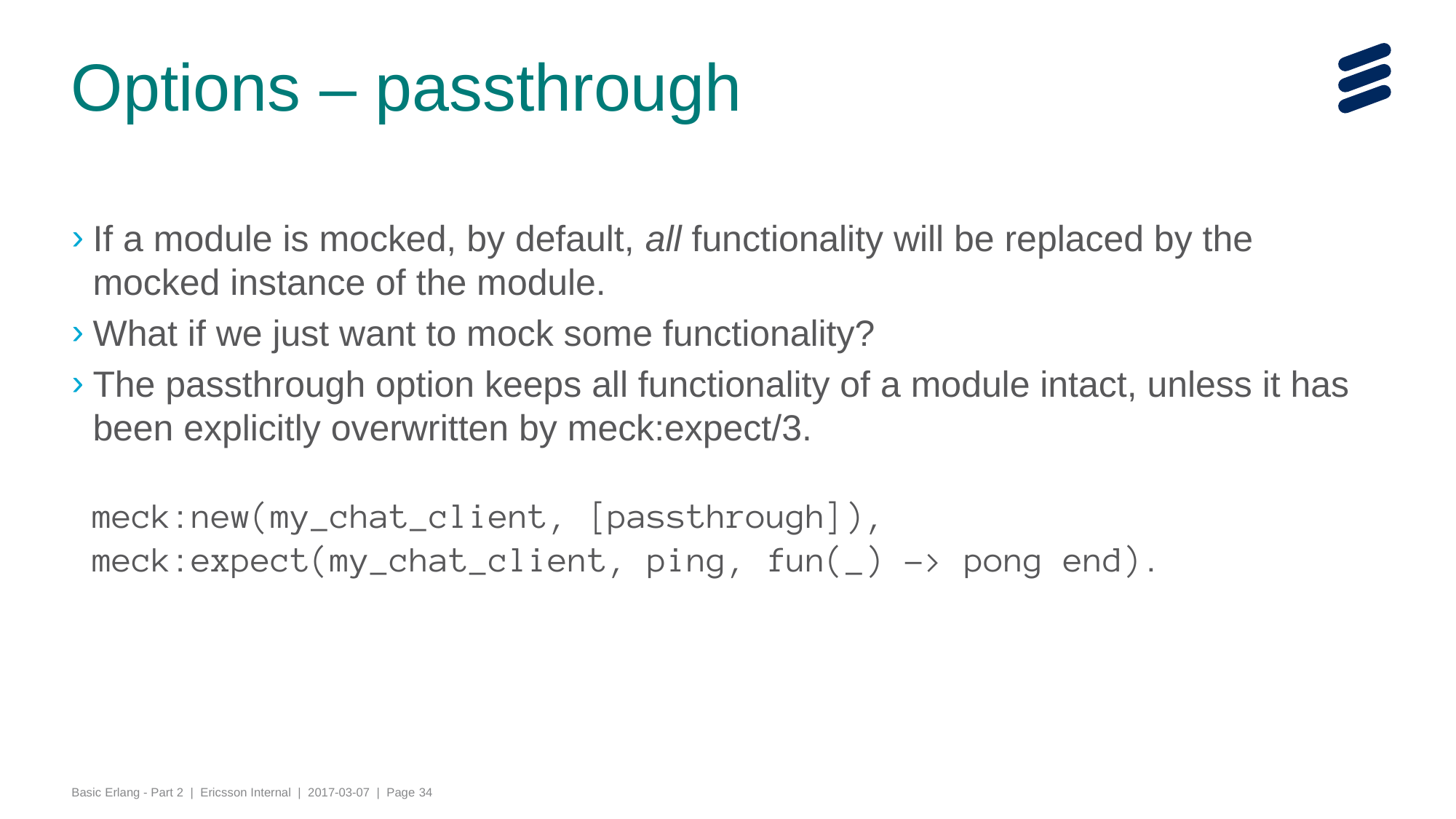

# Options – passthrough
If a module is mocked, by default, all functionality will be replaced by the mocked instance of the module.
What if we just want to mock some functionality?
The passthrough option keeps all functionality of a module intact, unless it has been explicitly overwritten by meck:expect/3.
meck:new(my_chat_client, [passthrough]),
meck:expect(my_chat_client, ping, fun(_) -> pong end).